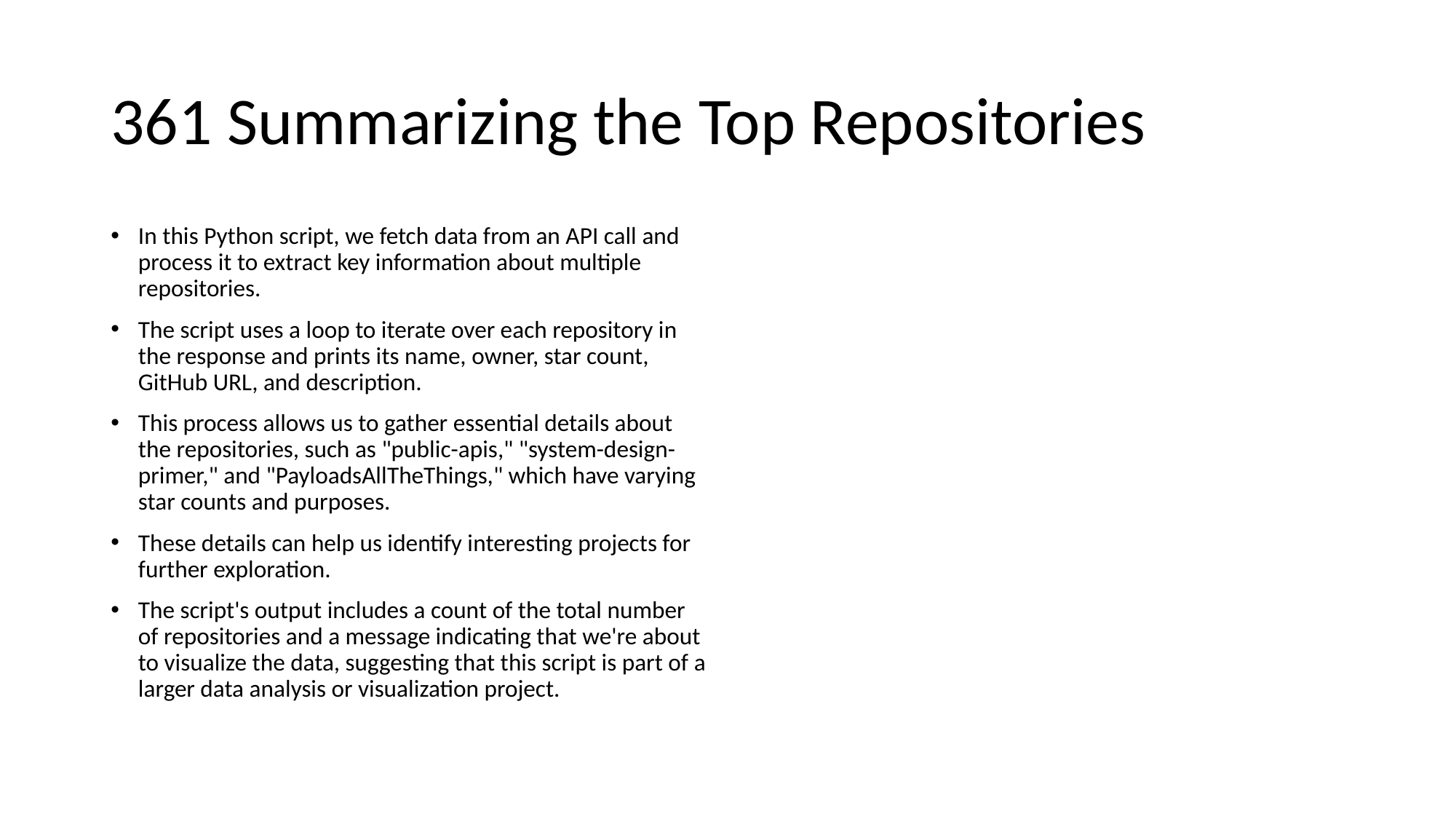

# 361 Summarizing the Top Repositories
In this Python script, we fetch data from an API call and process it to extract key information about multiple repositories.
The script uses a loop to iterate over each repository in the response and prints its name, owner, star count, GitHub URL, and description.
This process allows us to gather essential details about the repositories, such as "public-apis," "system-design-primer," and "PayloadsAllTheThings," which have varying star counts and purposes.
These details can help us identify interesting projects for further exploration.
The script's output includes a count of the total number of repositories and a message indicating that we're about to visualize the data, suggesting that this script is part of a larger data analysis or visualization project.